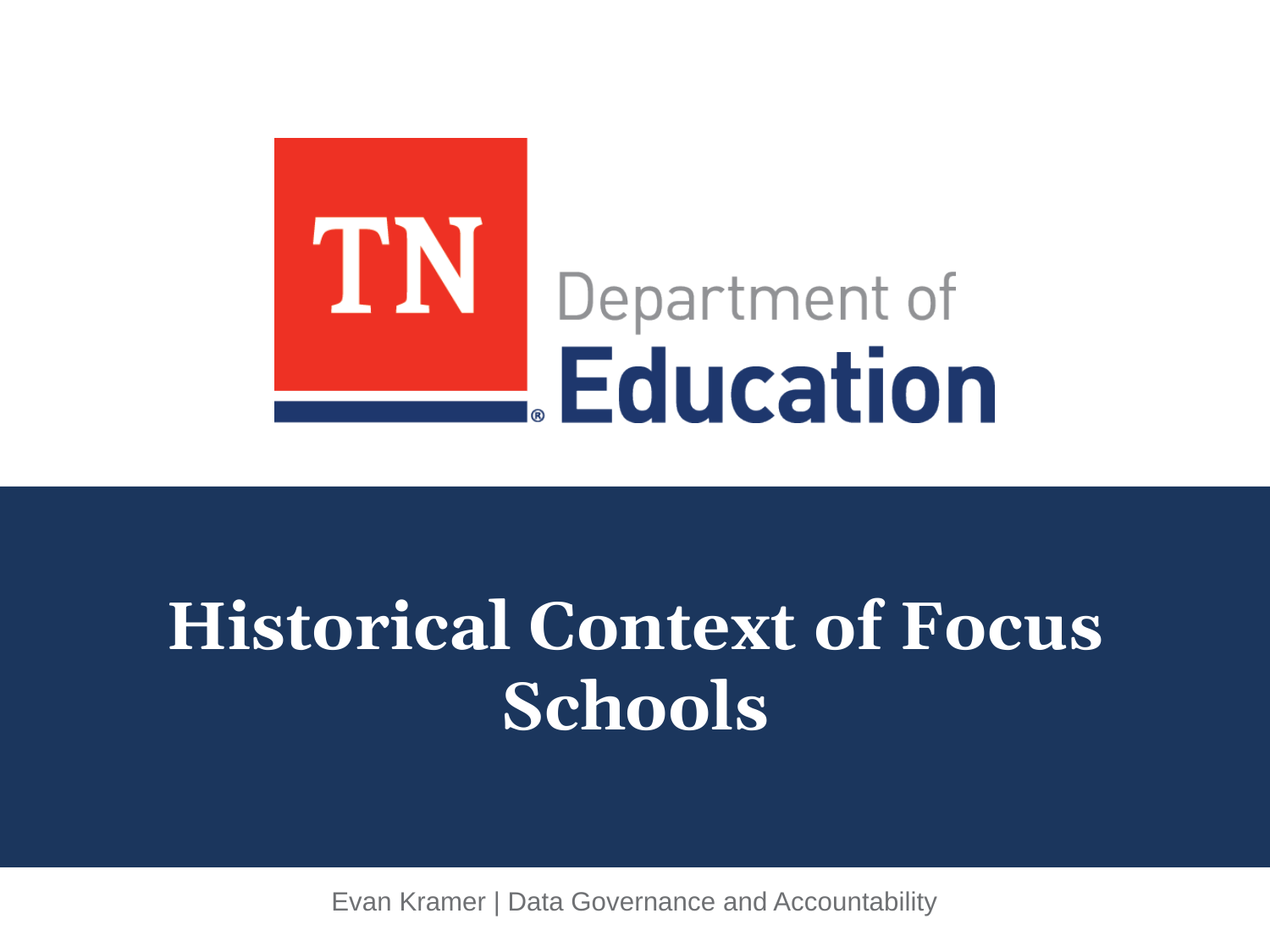

# Historical Context of Focus Schools
Evan Kramer | Data Governance and Accountability